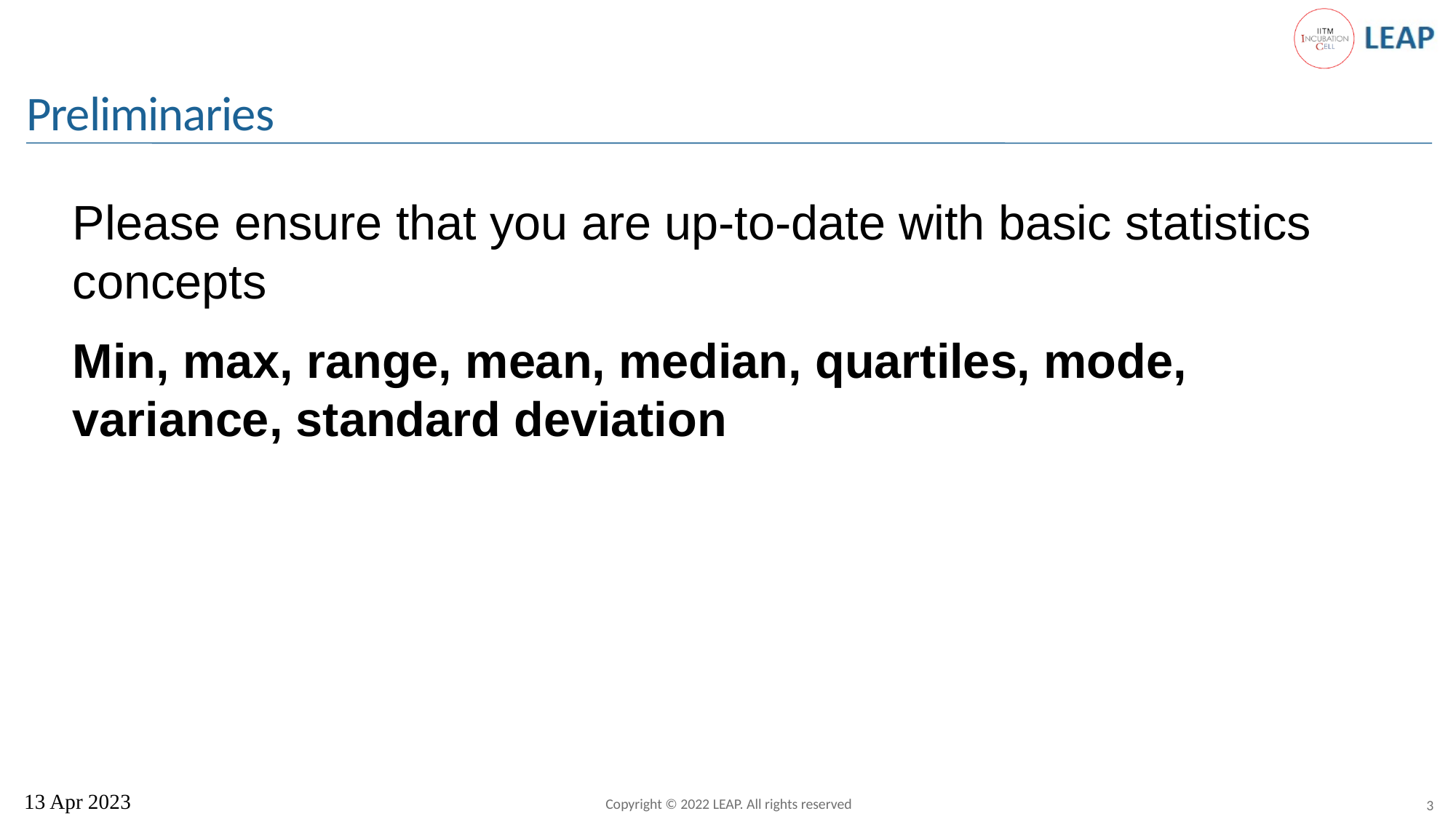

# Preliminaries
Please ensure that you are up-to-date with basic statistics concepts
Min, max, range, mean, median, quartiles, mode, variance, standard deviation

Copyright © 2022 LEAP. All rights reserved
13 Apr 2023
3